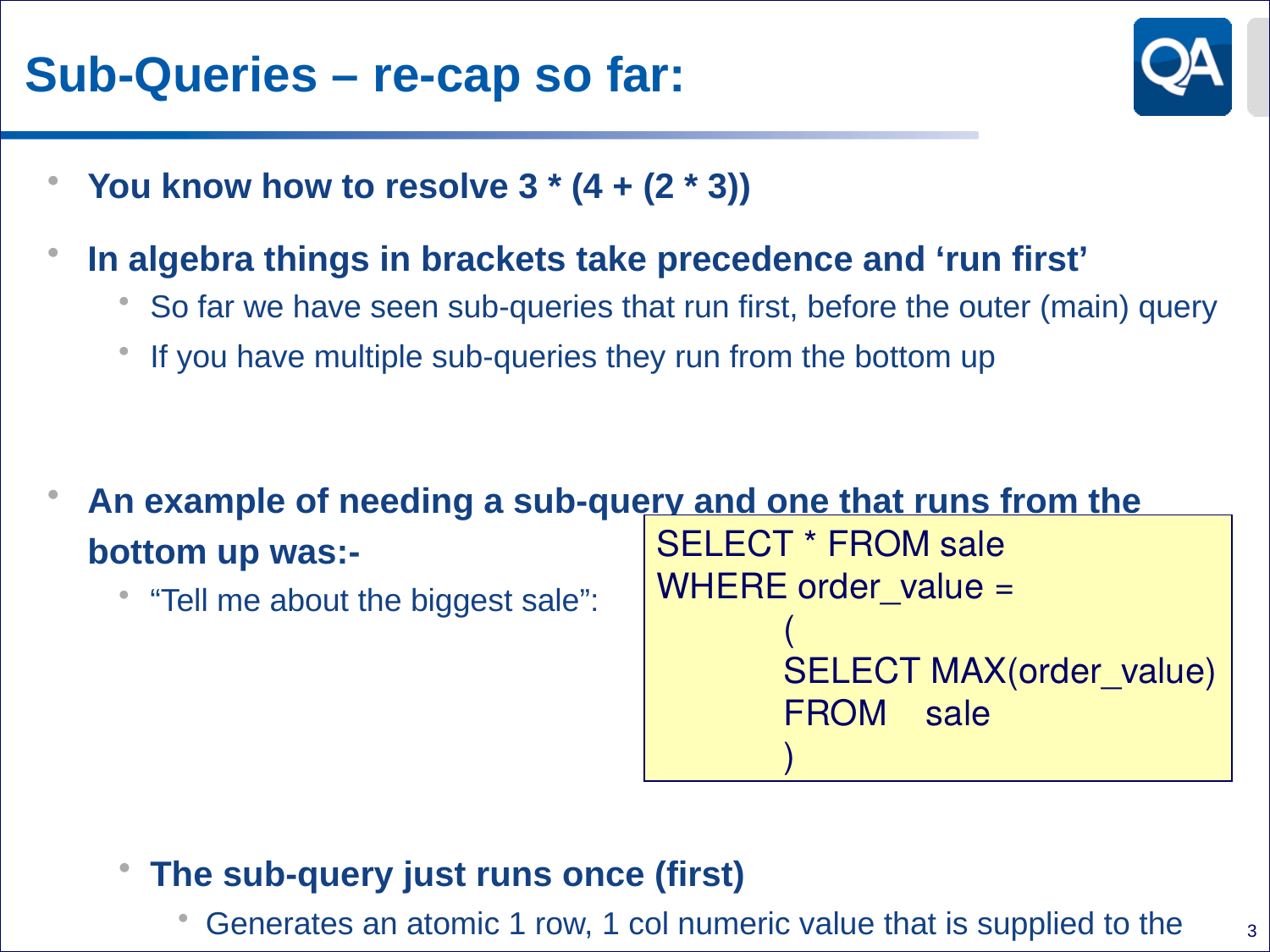

# Sub-Queries – re-cap so far:

You know how to resolve 3 * (4 + (2 * 3))
In algebra things in brackets take precedence and ‘run first’
So far we have seen sub-queries that run first, before the outer (main) query
If you have multiple sub-queries they run from the bottom up

An example of needing a sub-query and one that runs from the bottom up was:-
“Tell me about the biggest sale”:

The sub-query just runs once (first)
Generates an atomic 1 row, 1 col numeric value that is supplied to the WHERE clause of the outer query
SELECT * FROM sale
WHERE order_value =
	(
	SELECT MAX(order_value)
	FROM    sale
	)